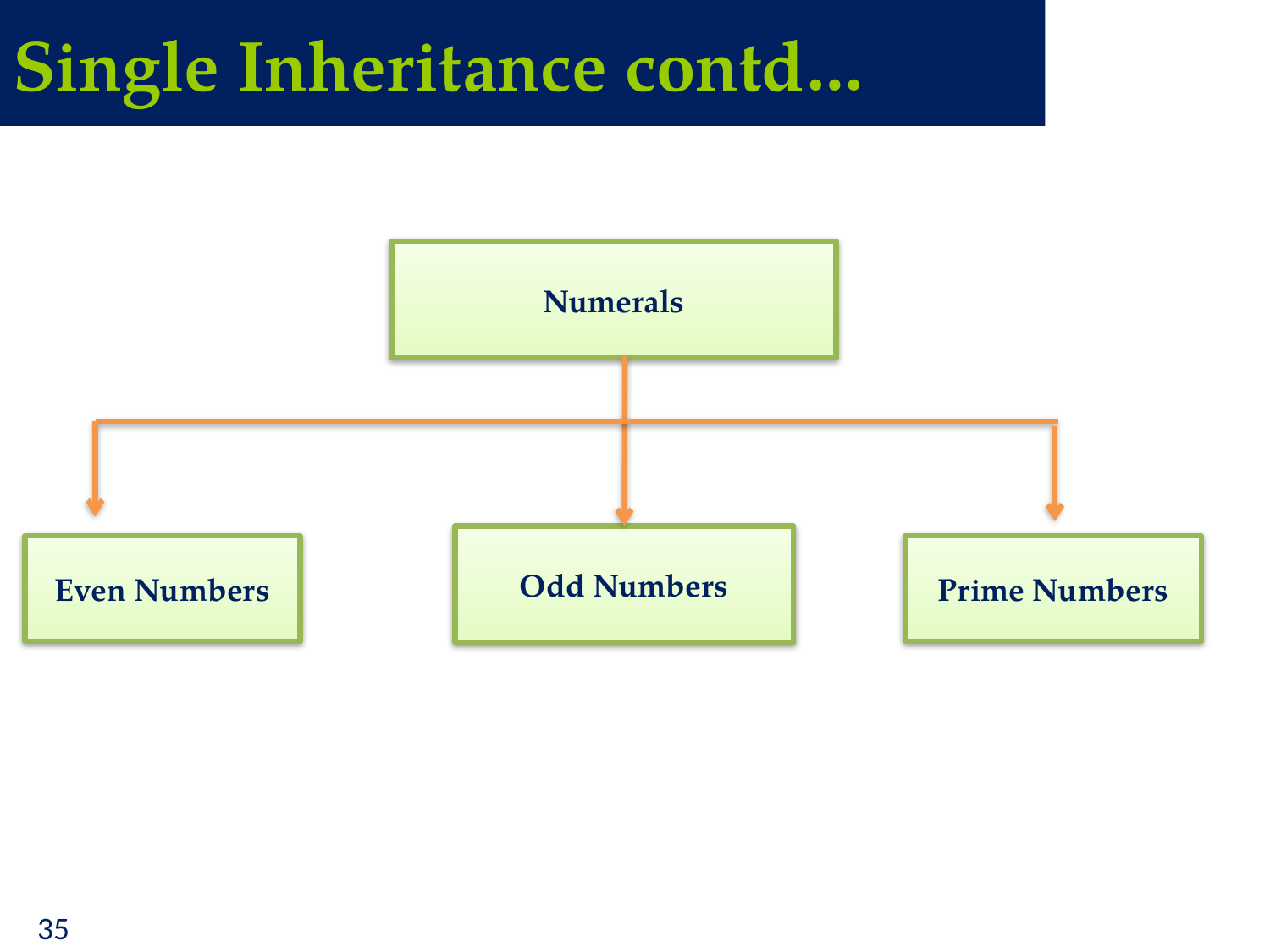

# Single Inheritance contd…

Numerals
Odd Numbers
Even Numbers
Prime Numbers
35